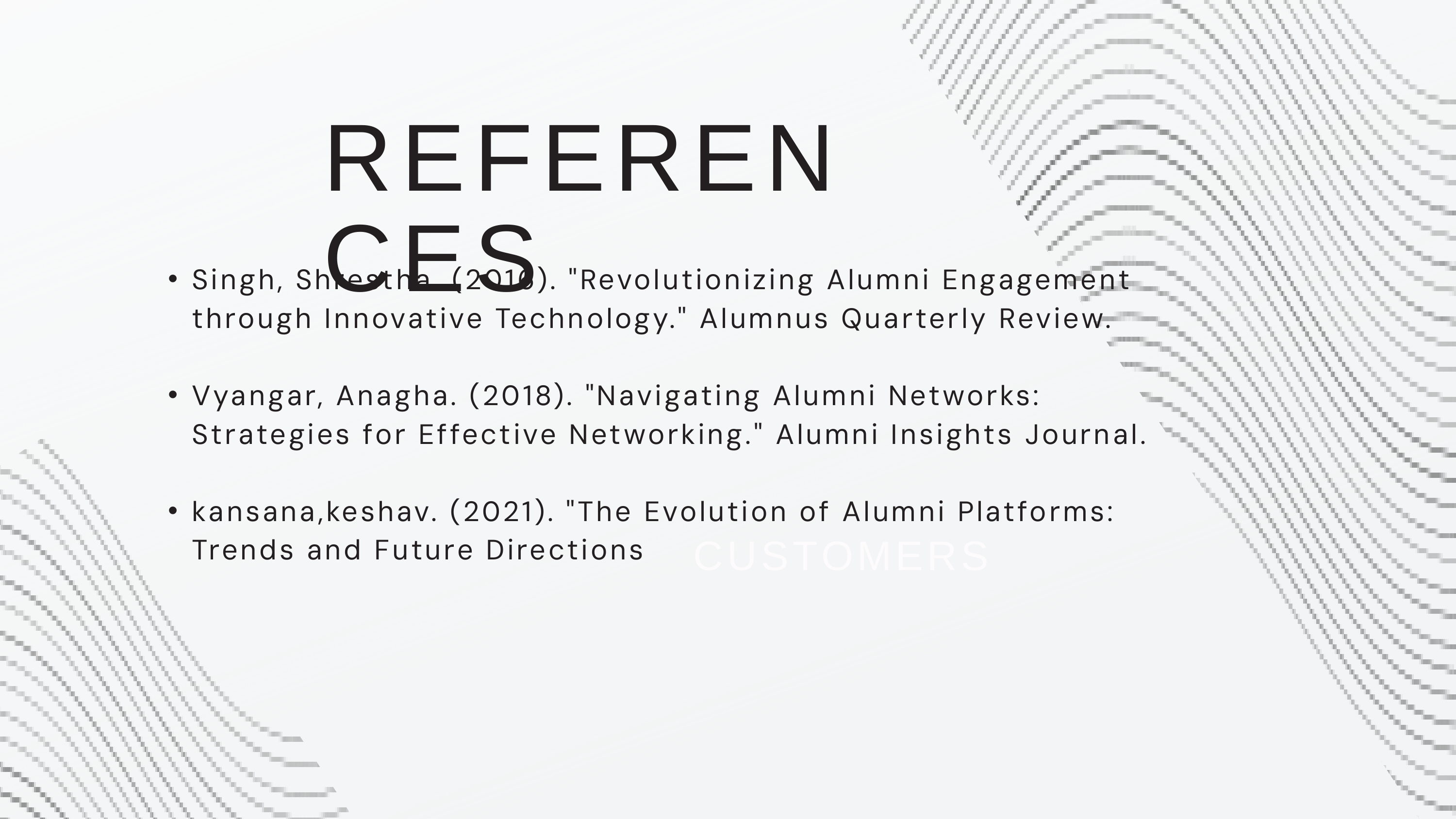

REFERENCES
Singh, Shrestha. (2016). "Revolutionizing Alumni Engagement through Innovative Technology." Alumnus Quarterly Review.

Vyangar, Anagha. (2018). "Navigating Alumni Networks: Strategies for Effective Networking." Alumni Insights Journal.

kansana,keshav. (2021). "The Evolution of Alumni Platforms: Trends and Future Directions
CUSTOMERS